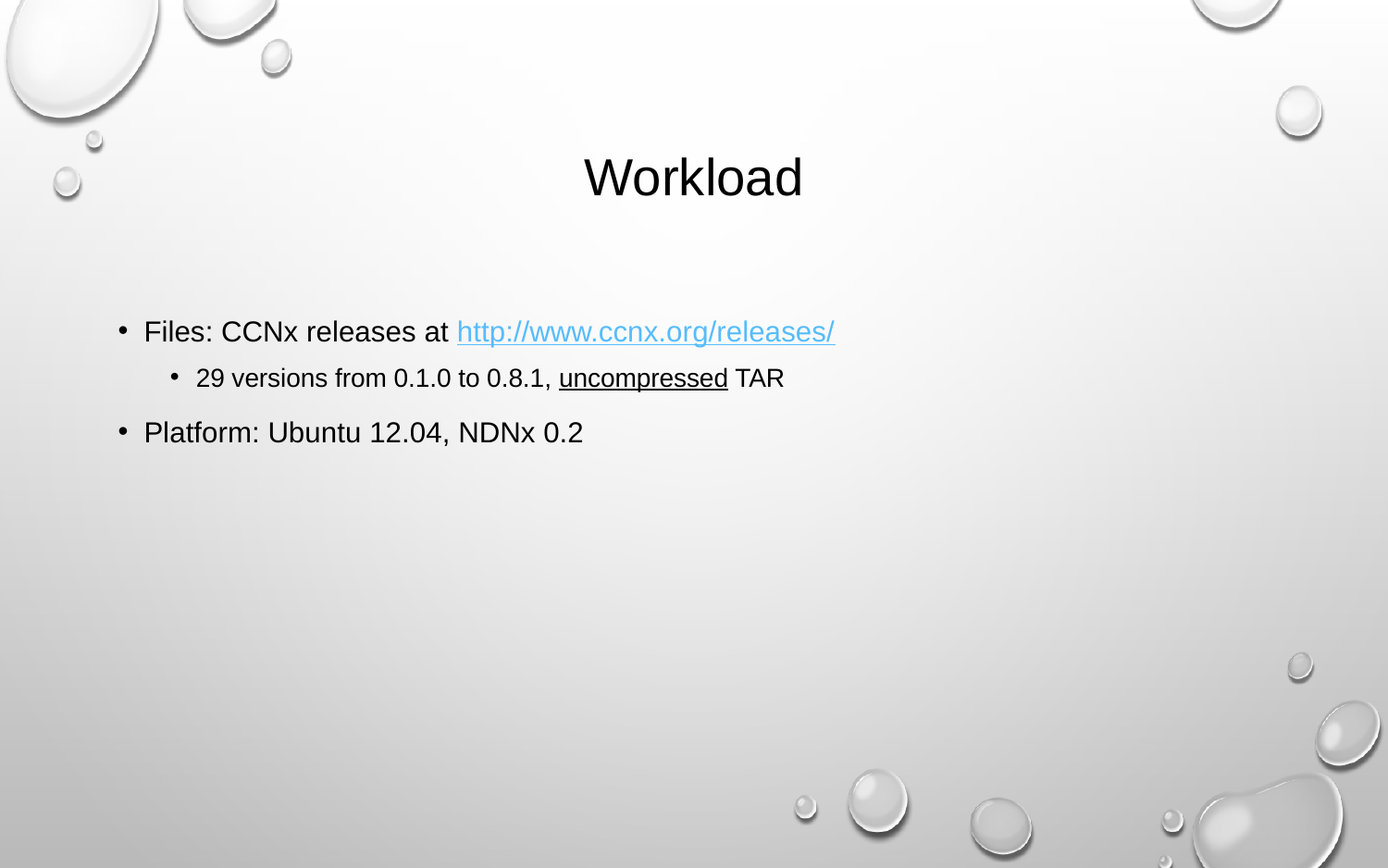

# Workload
Files: CCNx releases at http://www.ccnx.org/releases/
29 versions from 0.1.0 to 0.8.1, uncompressed TAR
Platform: Ubuntu 12.04, NDNx 0.2